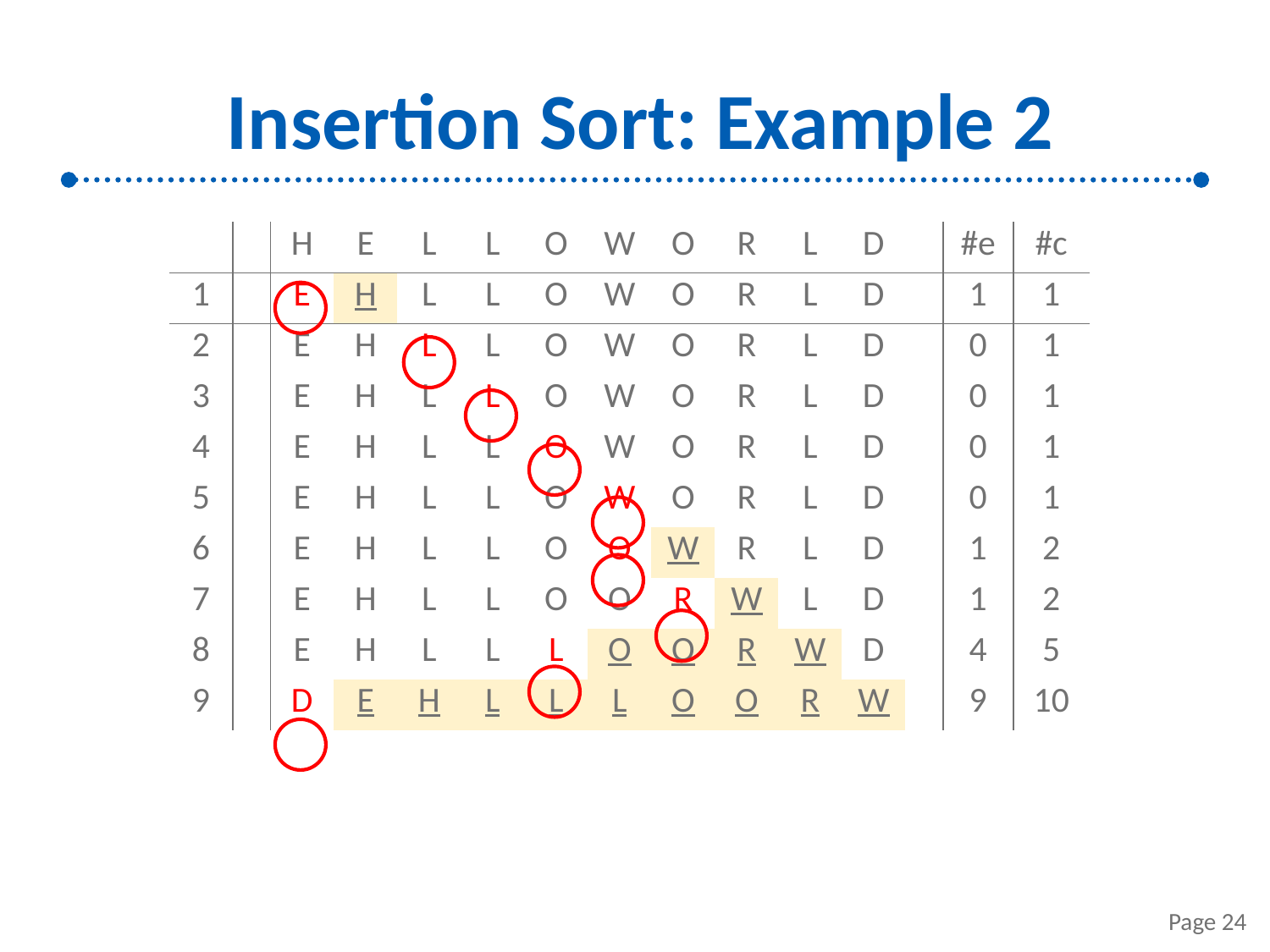

# Insertion Sort: Example 2
|  |  | H | E | L | L | O | W | O | R | L | D |  | #e | #c |
| --- | --- | --- | --- | --- | --- | --- | --- | --- | --- | --- | --- | --- | --- | --- |
| 1 |  | E | H | L | L | O | W | O | R | L | D |  | 1 | 1 |
| 2 |  | E | H | L | L | O | W | O | R | L | D |  | 0 | 1 |
| 3 |  | E | H | L | L | O | W | O | R | L | D |  | 0 | 1 |
| 4 |  | E | H | L | L | O | W | O | R | L | D |  | 0 | 1 |
| 5 |  | E | H | L | L | O | W | O | R | L | D |  | 0 | 1 |
| 6 |  | E | H | L | L | O | O | W | R | L | D |  | 1 | 2 |
| 7 |  | E | H | L | L | O | O | R | W | L | D |  | 1 | 2 |
| 8 |  | E | H | L | L | L | O | O | R | W | D |  | 4 | 5 |
| 9 |  | D | E | H | L | L | L | O | O | R | W |  | 9 | 10 |

Page 24